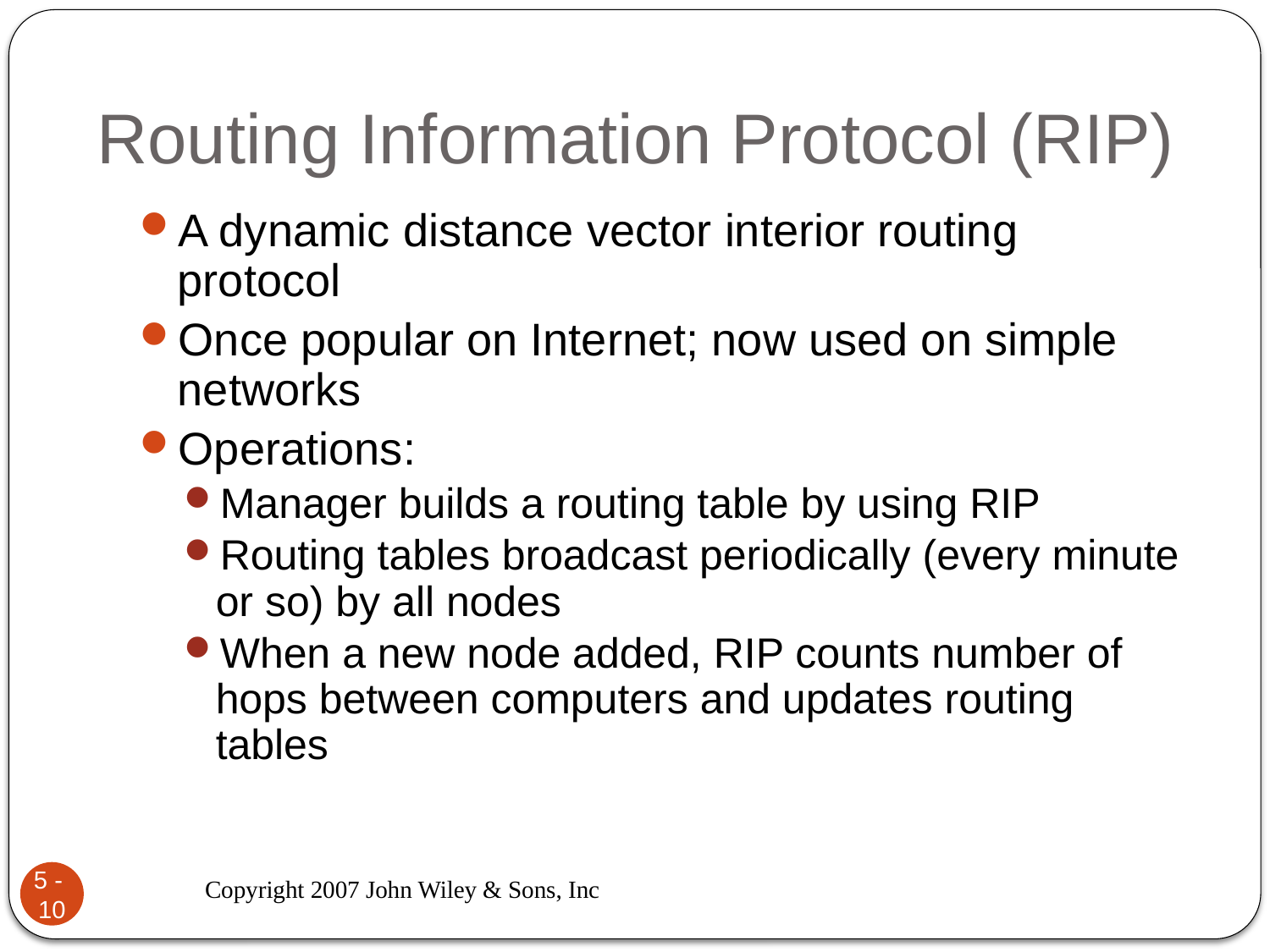

# Routing Information Protocol (RIP)
A dynamic distance vector interior routing protocol
Once popular on Internet; now used on simple networks
Operations:
Manager builds a routing table by using RIP
Routing tables broadcast periodically (every minute or so) by all nodes
When a new node added, RIP counts number of hops between computers and updates routing tables
Copyright 2007 John Wiley & Sons, Inc
5 - 10